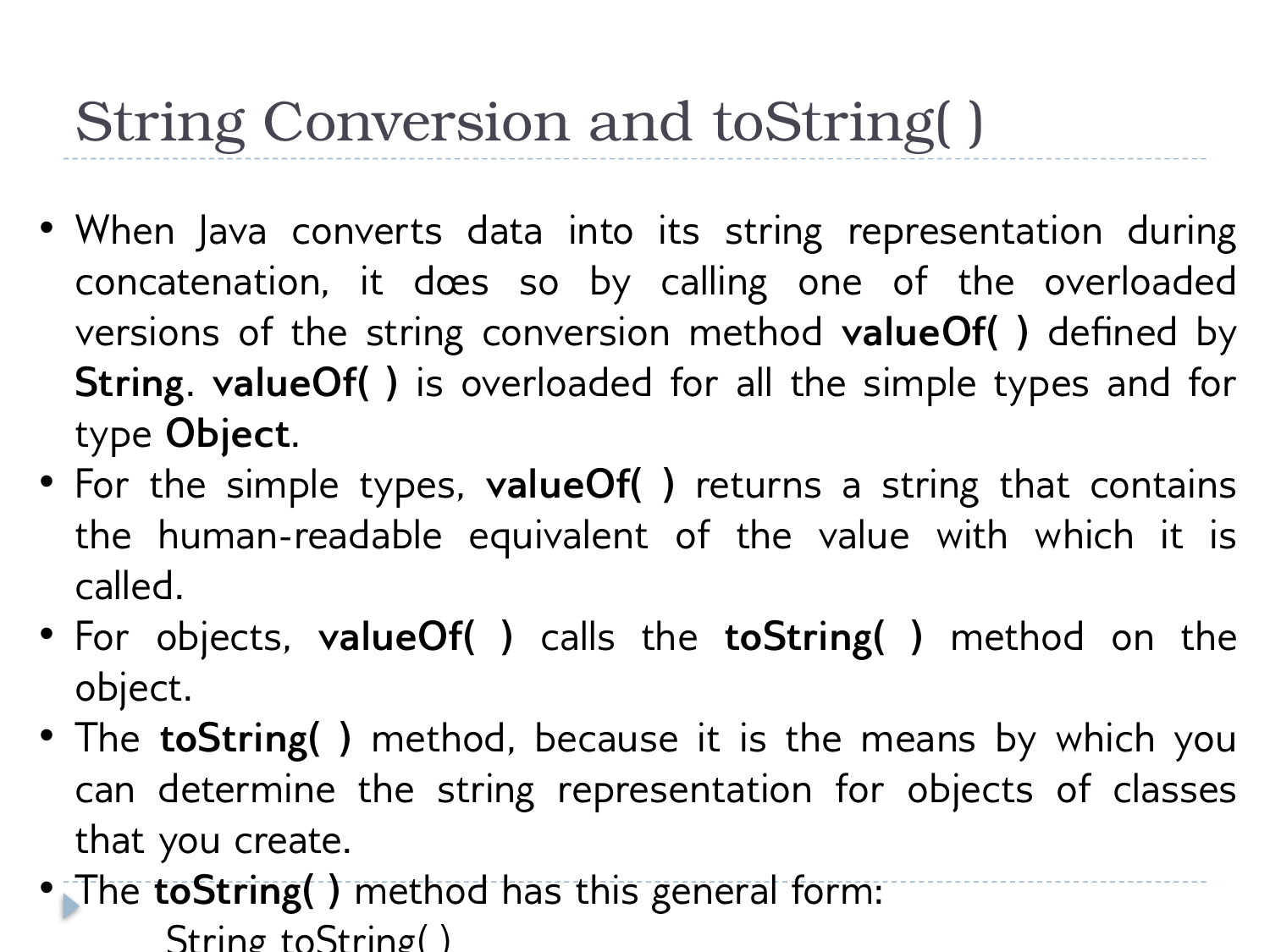

# String Conversion and toString( )

When Java converts data into its string representation during concatenation, it does so by calling one of the overloaded versions of the string conversion method valueOf( ) defined by String. valueOf( ) is overloaded for all the simple types and for type Object.
For the simple types, valueOf( ) returns a string that contains the human-readable equivalent of the value with which it is called.
For objects, valueOf( ) calls the toString( ) method on the object.
The toString( ) method, because it is the means by which you can determine the string representation for objects of classes that you create.
The toString( ) method has this general form:
	String toString( )